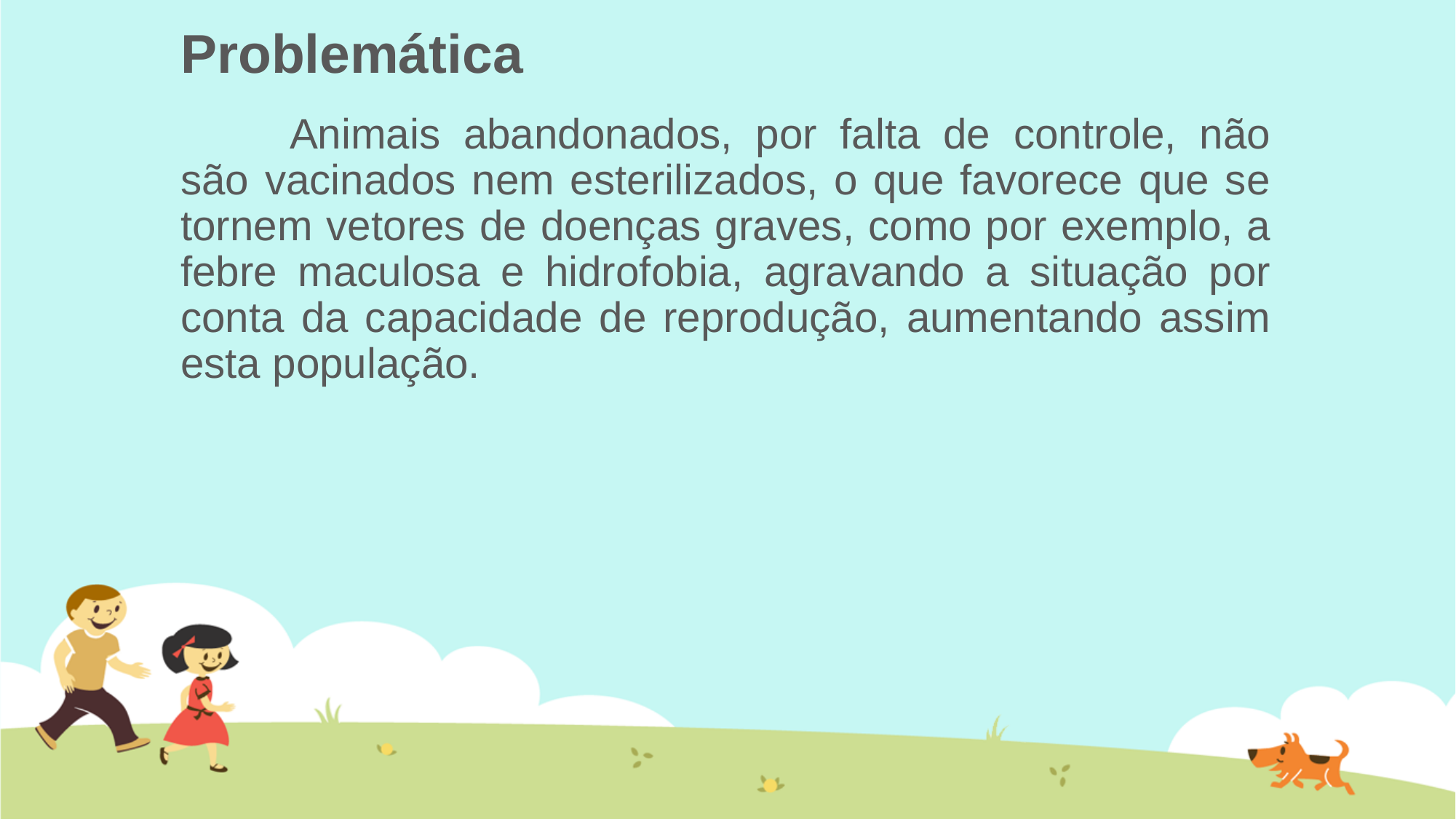

Problemática
	Animais abandonados, por falta de controle, não são vacinados nem esterilizados, o que favorece que se tornem vetores de doenças graves, como por exemplo, a febre maculosa e hidrofobia, agravando a situação por conta da capacidade de reprodução, aumentando assim esta população.